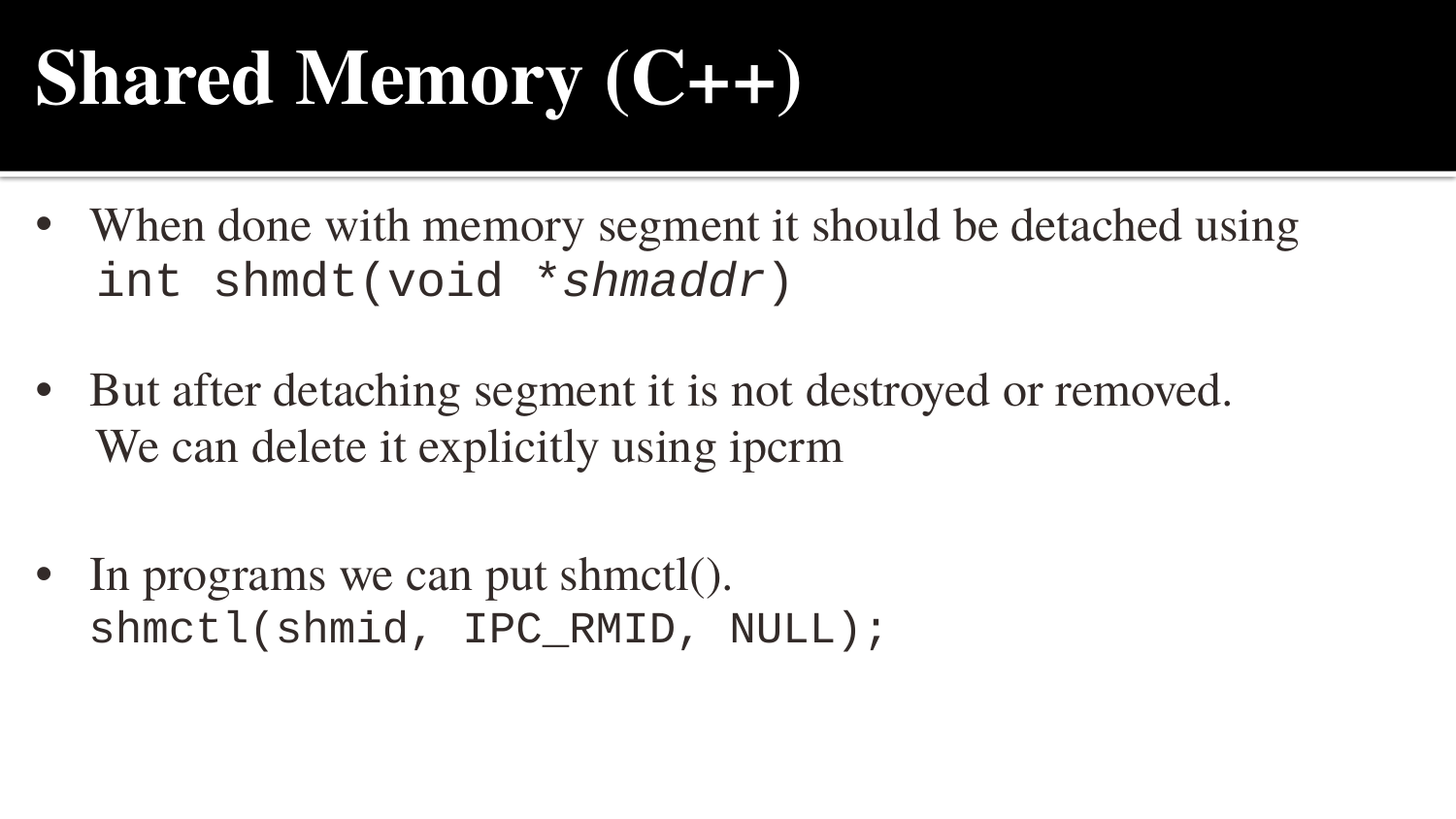

# Shared Memory (C++)
When done with memory segment it should be detached using
     int shmdt(void *shmaddr)

But after detaching segment it is not destroyed or removed.
     We can delete it explicitly using ipcrm

In programs we can put shmctl().
  shmctl(shmid, IPC_RMID, NULL);